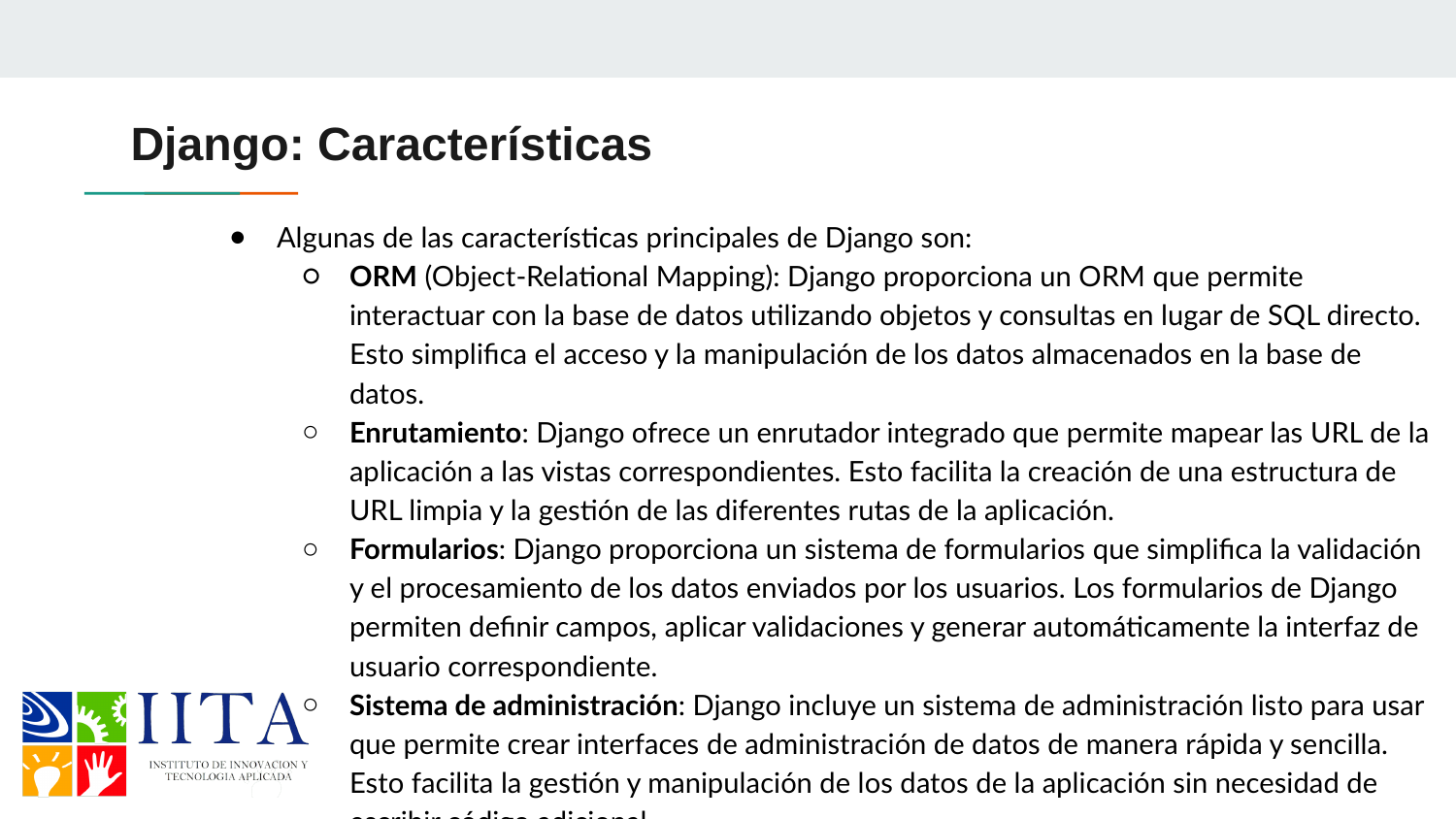

Django: Características
Algunas de las características principales de Django son:
ORM (Object-Relational Mapping): Django proporciona un ORM que permite interactuar con la base de datos utilizando objetos y consultas en lugar de SQL directo. Esto simplifica el acceso y la manipulación de los datos almacenados en la base de datos.
Enrutamiento: Django ofrece un enrutador integrado que permite mapear las URL de la aplicación a las vistas correspondientes. Esto facilita la creación de una estructura de URL limpia y la gestión de las diferentes rutas de la aplicación.
Formularios: Django proporciona un sistema de formularios que simplifica la validación y el procesamiento de los datos enviados por los usuarios. Los formularios de Django permiten definir campos, aplicar validaciones y generar automáticamente la interfaz de usuario correspondiente.
Sistema de administración: Django incluye un sistema de administración listo para usar que permite crear interfaces de administración de datos de manera rápida y sencilla. Esto facilita la gestión y manipulación de los datos de la aplicación sin necesidad de escribir código adicional.